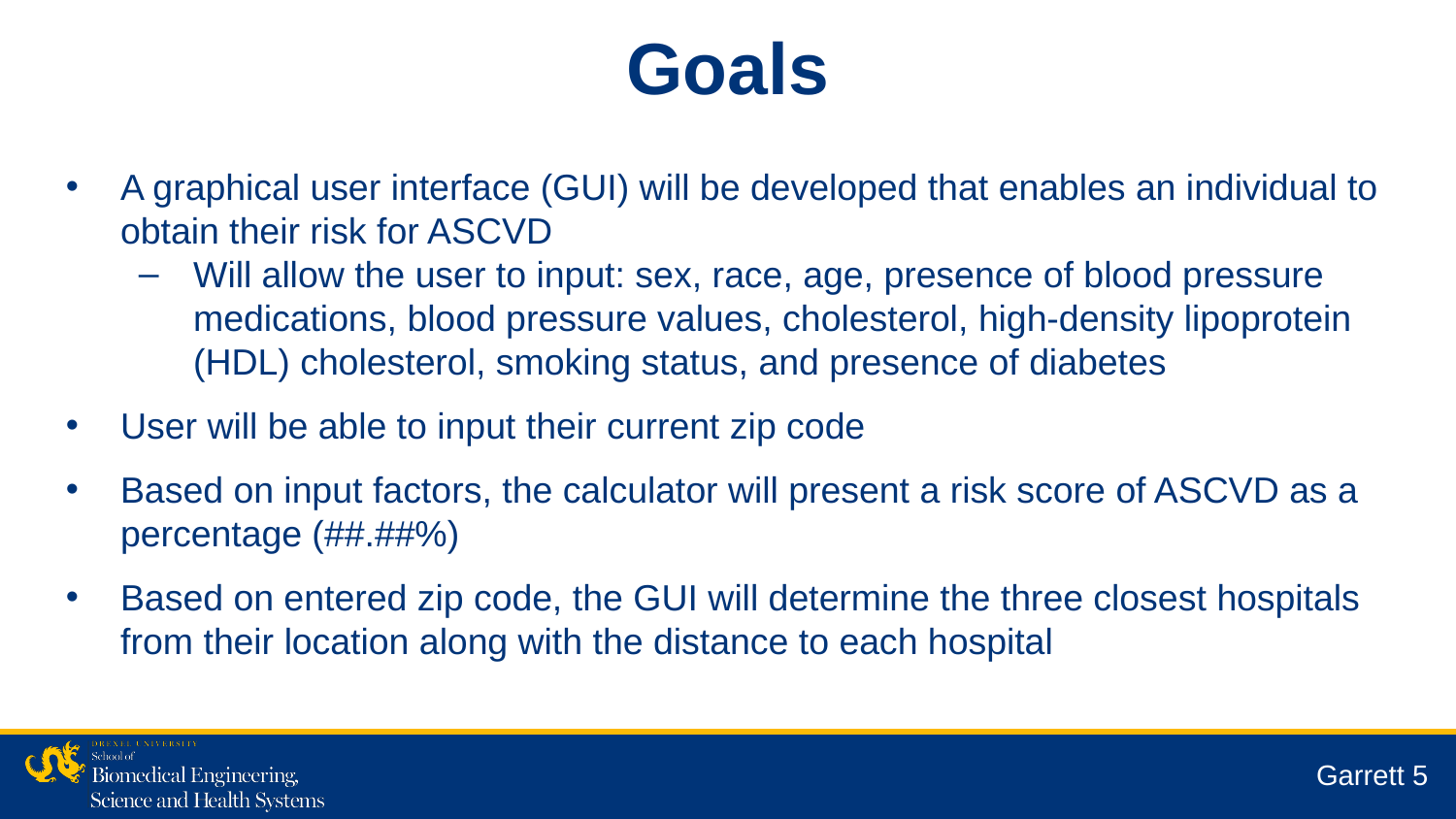

Goals
A graphical user interface (GUI) will be developed that enables an individual to obtain their risk for ASCVD
Will allow the user to input: sex, race, age, presence of blood pressure medications, blood pressure values, cholesterol, high-density lipoprotein (HDL) cholesterol, smoking status, and presence of diabetes
User will be able to input their current zip code
Based on input factors, the calculator will present a risk score of ASCVD as a percentage (##.##%)
Based on entered zip code, the GUI will determine the three closest hospitals from their location along with the distance to each hospital
Garrett 5